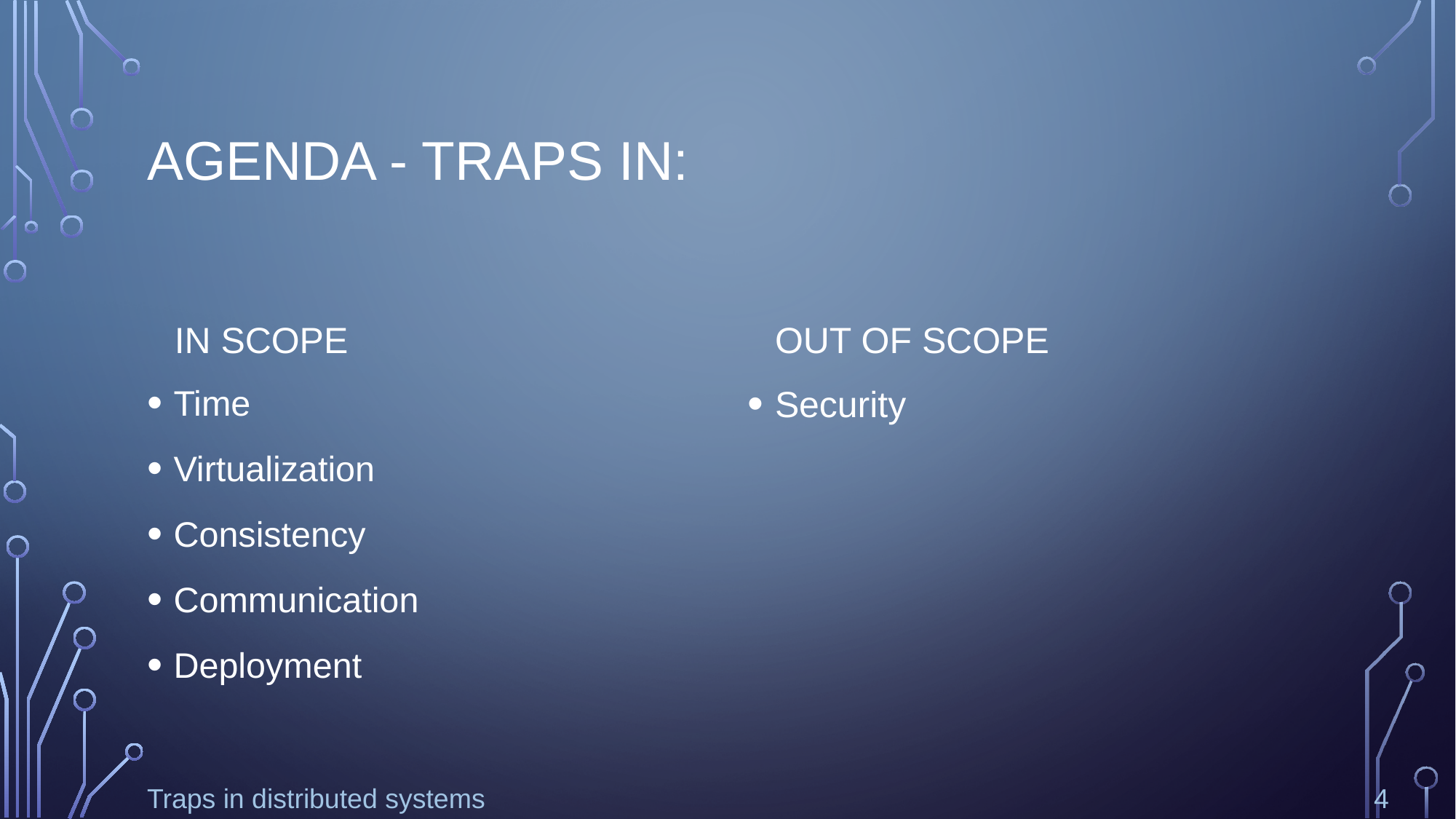

# Agenda - Traps in:
OUT OF scope
In scope
Time
Virtualization
Consistency
Communication
Deployment

Security